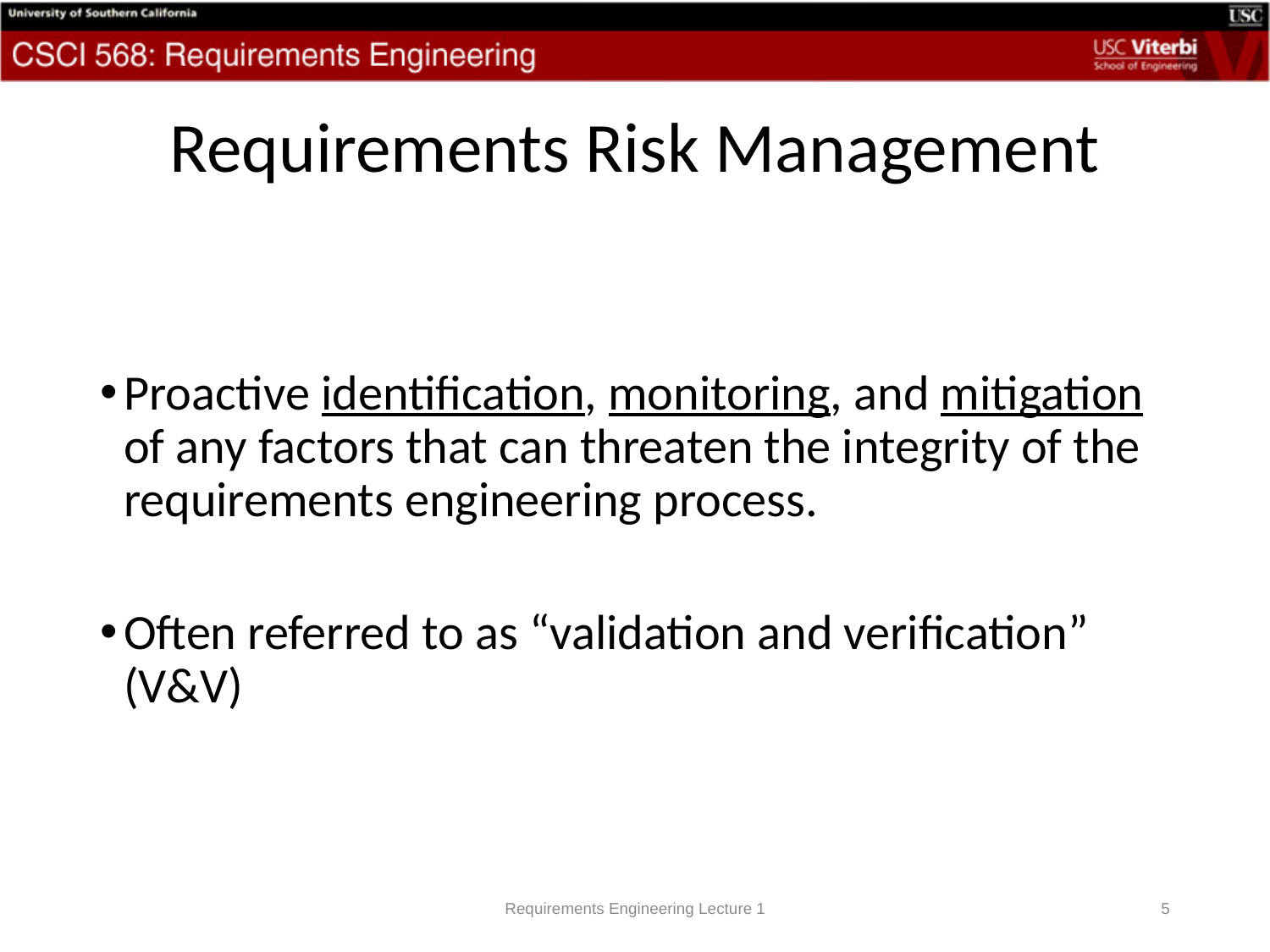

# Requirements Risk Management

Proactive identification, monitoring, and mitigation of any factors that can threaten the integrity of the requirements engineering process.

Often referred to as “validation and verification” (V&V)

Requirements Engineering Lecture 1
5